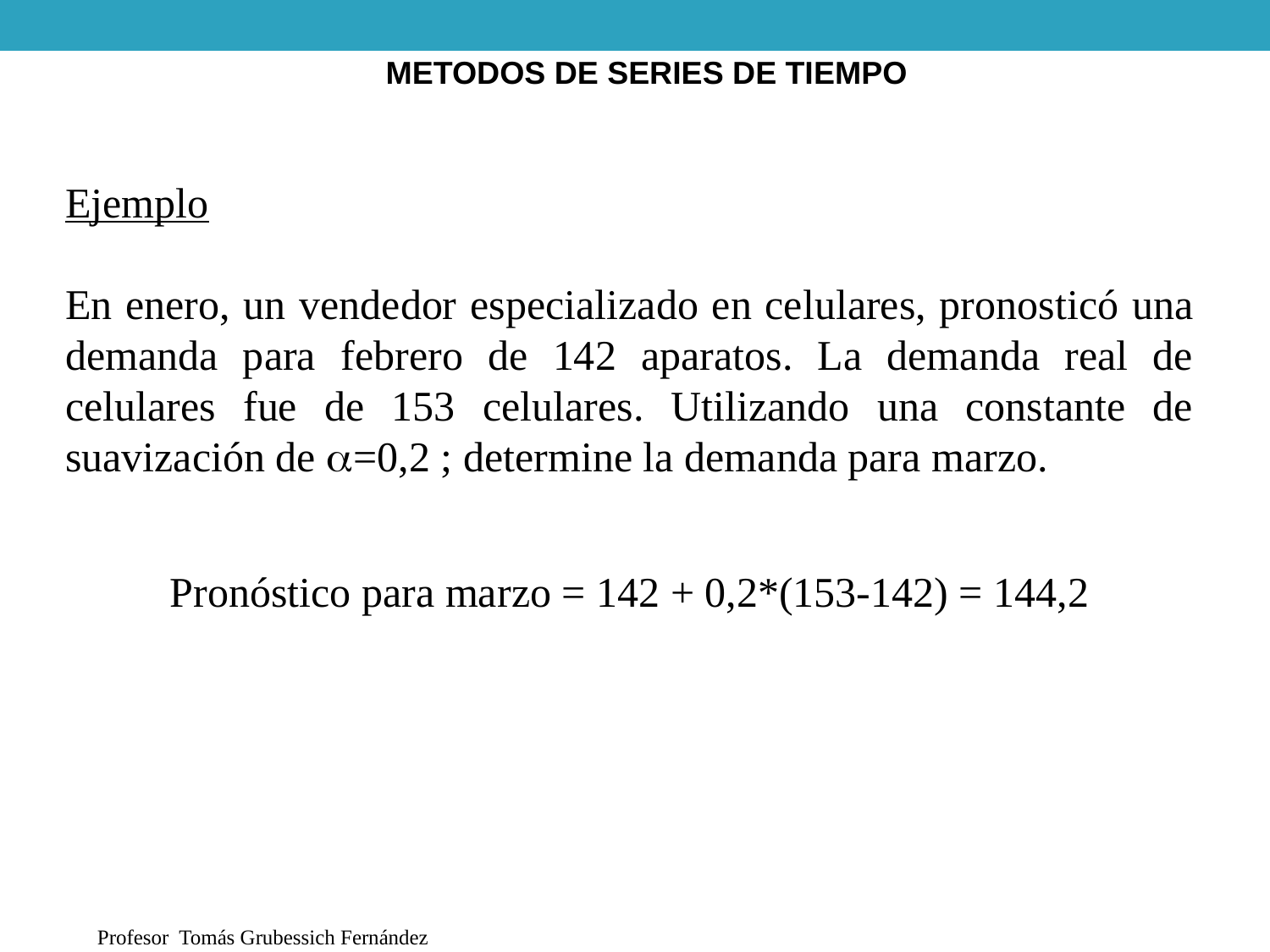

METODOS DE SERIES DE TIEMPO
Ejemplo

En enero, un vendedor especializado en celulares, pronosticó una demanda para febrero de 142 aparatos. La demanda real de celulares fue de 153 celulares. Utilizando una constante de suavización de α=0,2 ; determine la demanda para marzo.

Pronóstico para marzo = 142 + 0,2*(153-142) = 144,2